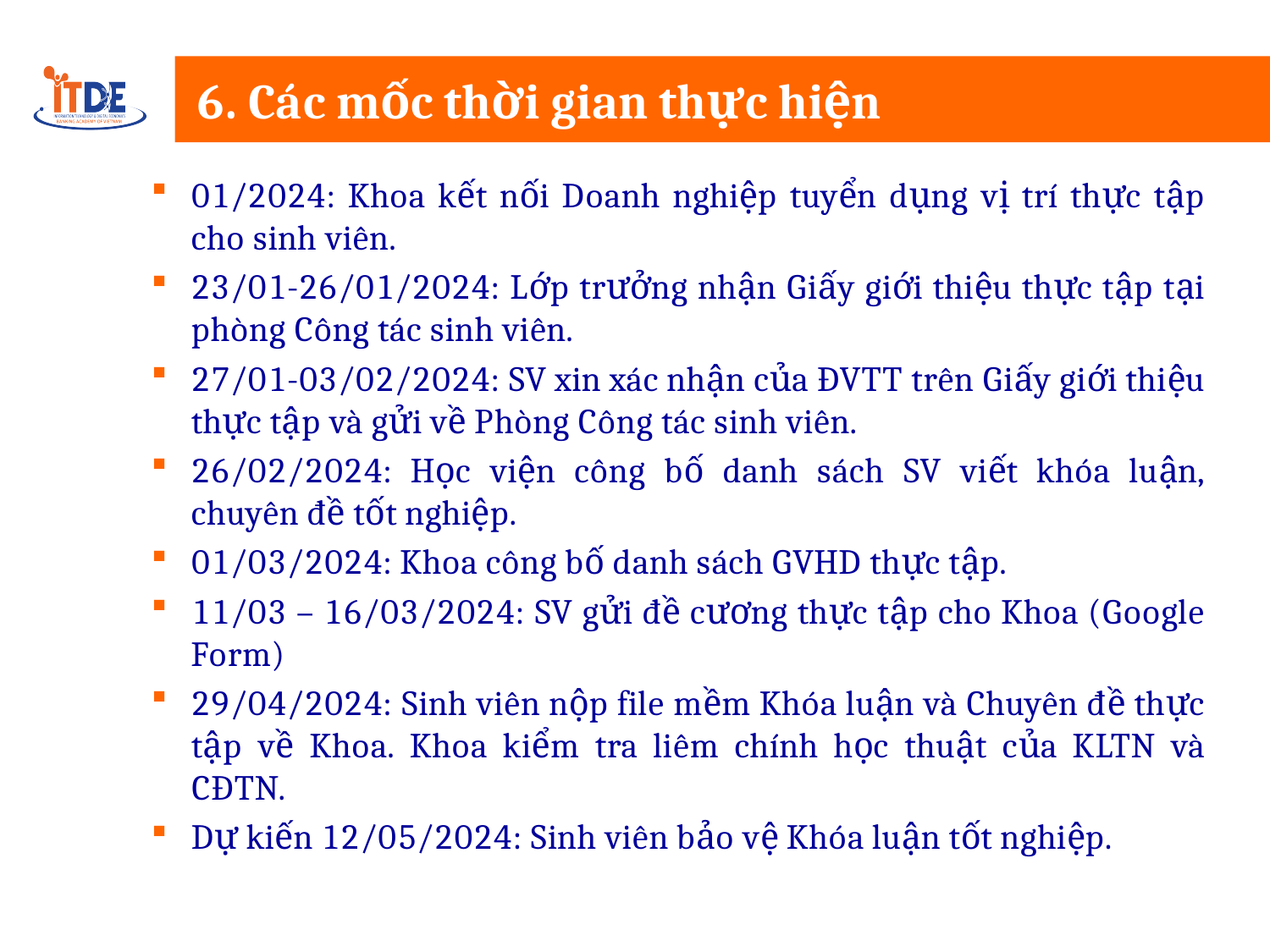

# 6. Các mốc thời gian thực hiện
01/2024: Khoa kết nối Doanh nghiệp tuyển dụng vị trí thực tập cho sinh viên.
23/01-26/01/2024: Lớp trưởng nhận Giấy giới thiệu thực tập tại phòng Công tác sinh viên.
27/01-03/02/2024: SV xin xác nhận của ĐVTT trên Giấy giới thiệu thực tập và gửi về Phòng Công tác sinh viên.
26/02/2024: Học viện công bố danh sách SV viết khóa luận, chuyên đề tốt nghiệp.
01/03/2024: Khoa công bố danh sách GVHD thực tập.
11/03 – 16/03/2024: SV gửi đề cương thực tập cho Khoa (Google Form)
29/04/2024: Sinh viên nộp file mềm Khóa luận và Chuyên đề thực tập về Khoa. Khoa kiểm tra liêm chính học thuật của KLTN và CĐTN.
Dự kiến 12/05/2024: Sinh viên bảo vệ Khóa luận tốt nghiệp.